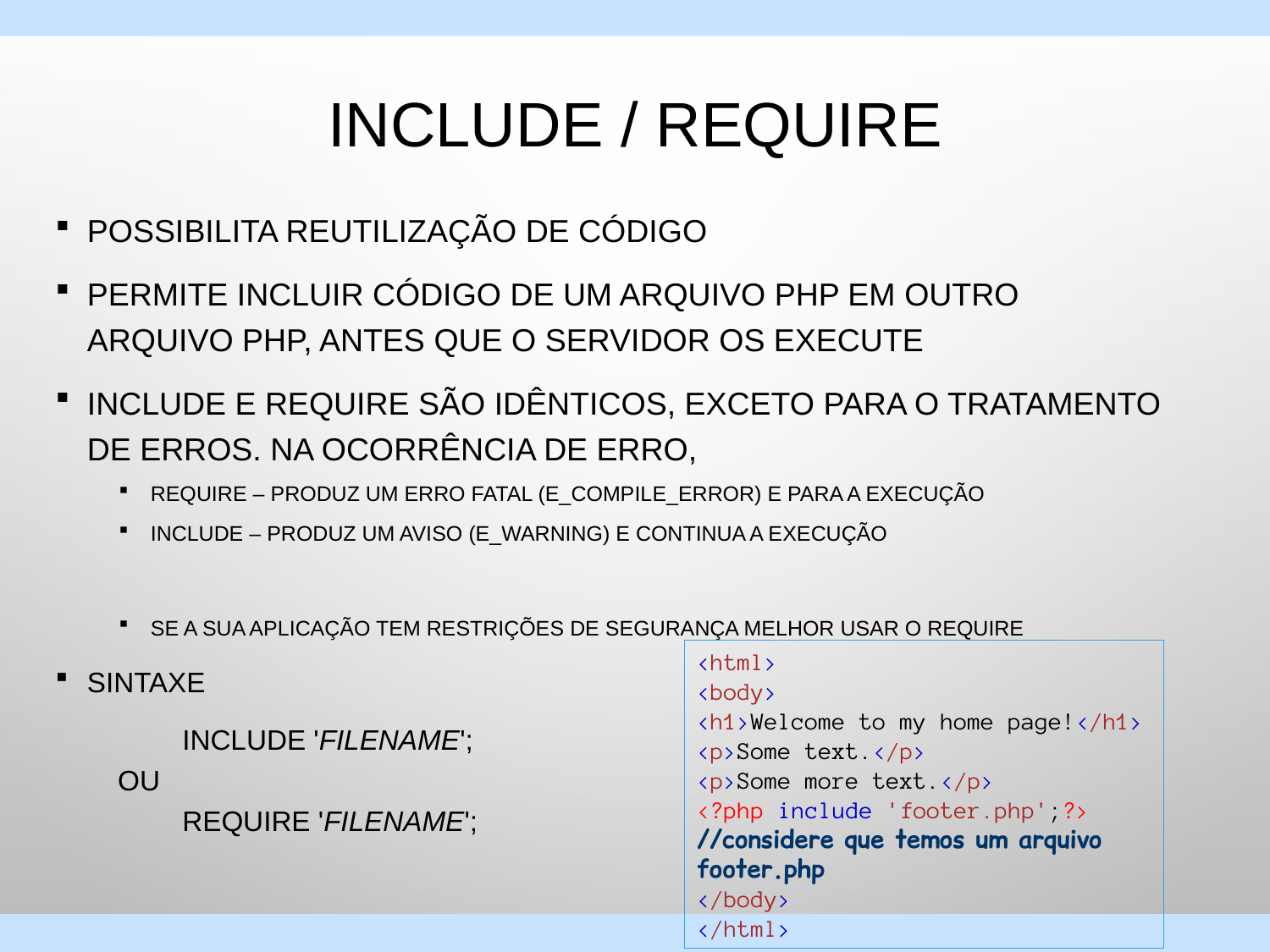

# Include / Require
Possibilita reutilização de código
Permite incluir código de um arquivo Php em outro arquivo PhP, antes que o servidor os execute
Include e Require são idênticos, exceto para o tratamento de erros. Na ocorrência de erro,
Require – produz um erro fatal (E_COMPILE_ERROR) e para a execução
Include – produz um aviso (E_WARNING) e continua a execução

Se a sua aplicação tem restrições de segurança melhor usar o Require
Sintaxe
	include 'filename';
        ou
	require 'filename';
<html>
<body>
<h1>Welcome to my home page!</h1>
<p>Some text.</p>
<p>Some more text.</p>
<?php include 'footer.php';?>
//considere que temos um arquivo footer.php
</body>
</html>